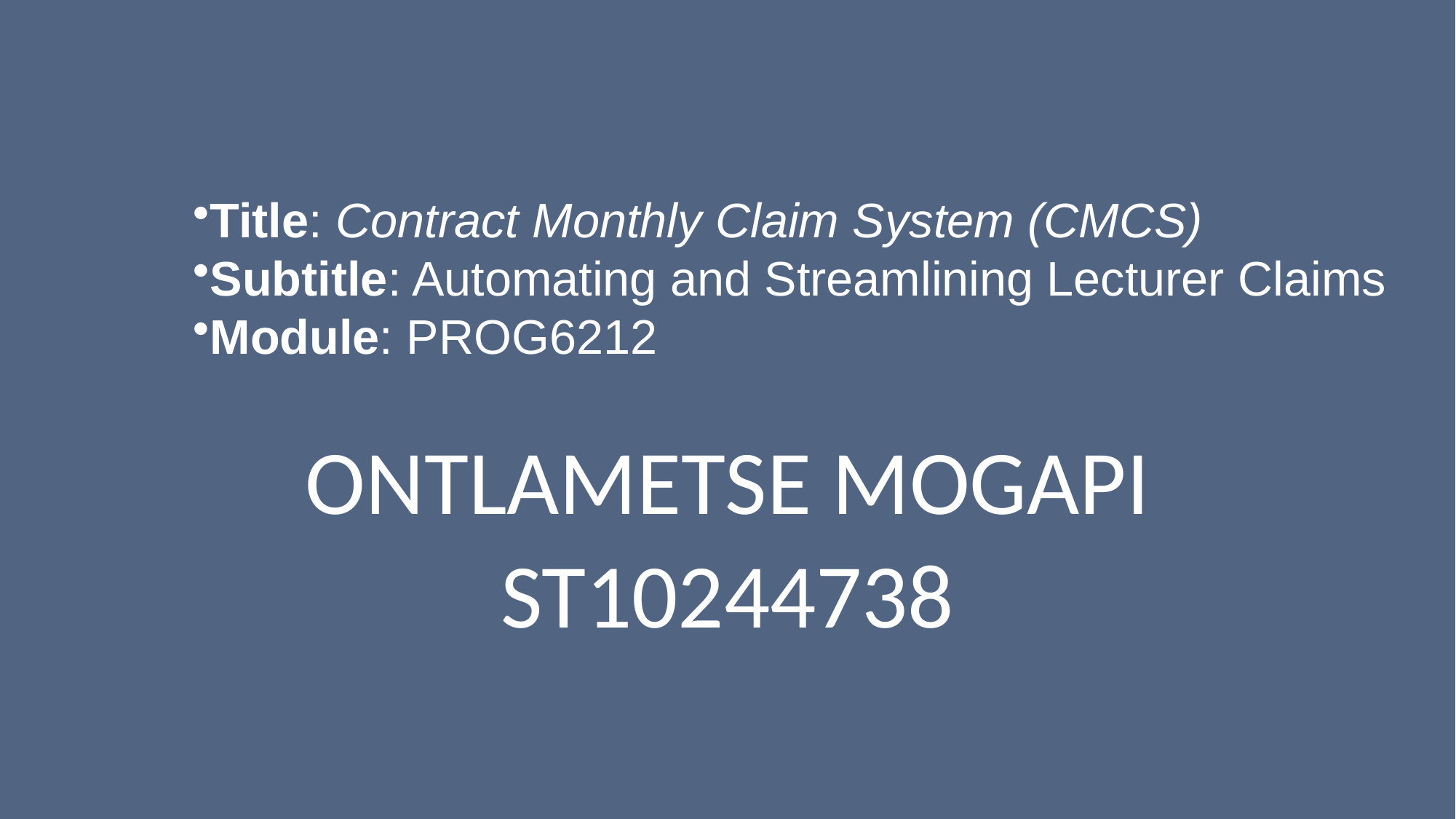

# Title: Contract Monthly Claim System (CMCS)
Subtitle: Automating and Streamlining Lecturer Claims
Module: PROG6212
ONTLAMETSE MOGAPI
ST10244738